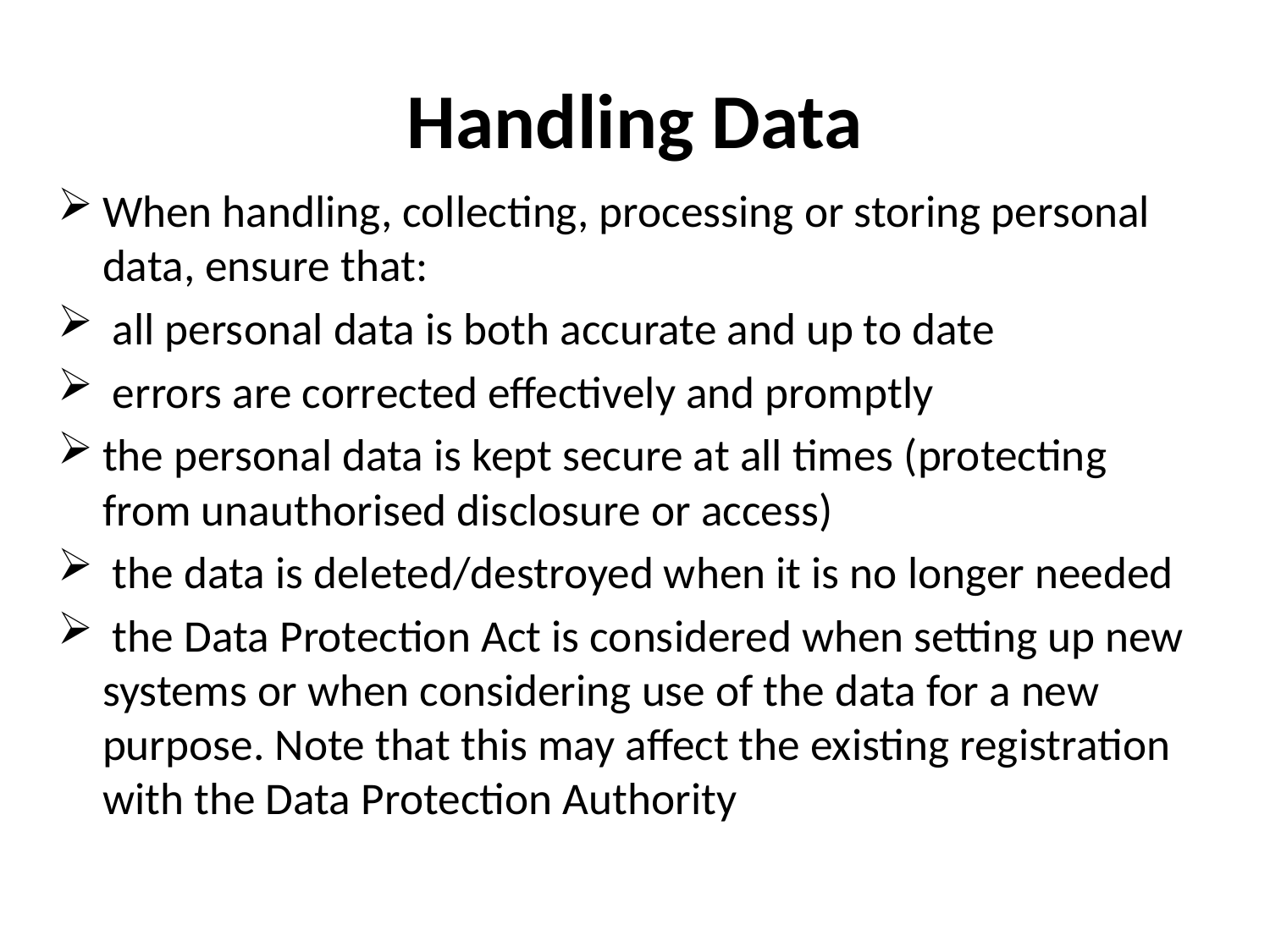

# Handling Data
When handling, collecting, processing or storing personal data, ensure that:
 all personal data is both accurate and up to date
 errors are corrected effectively and promptly
the personal data is kept secure at all times (protecting from unauthorised disclosure or access)
 the data is deleted/destroyed when it is no longer needed
 the Data Protection Act is considered when setting up new systems or when considering use of the data for a new purpose. Note that this may affect the existing registration with the Data Protection Authority